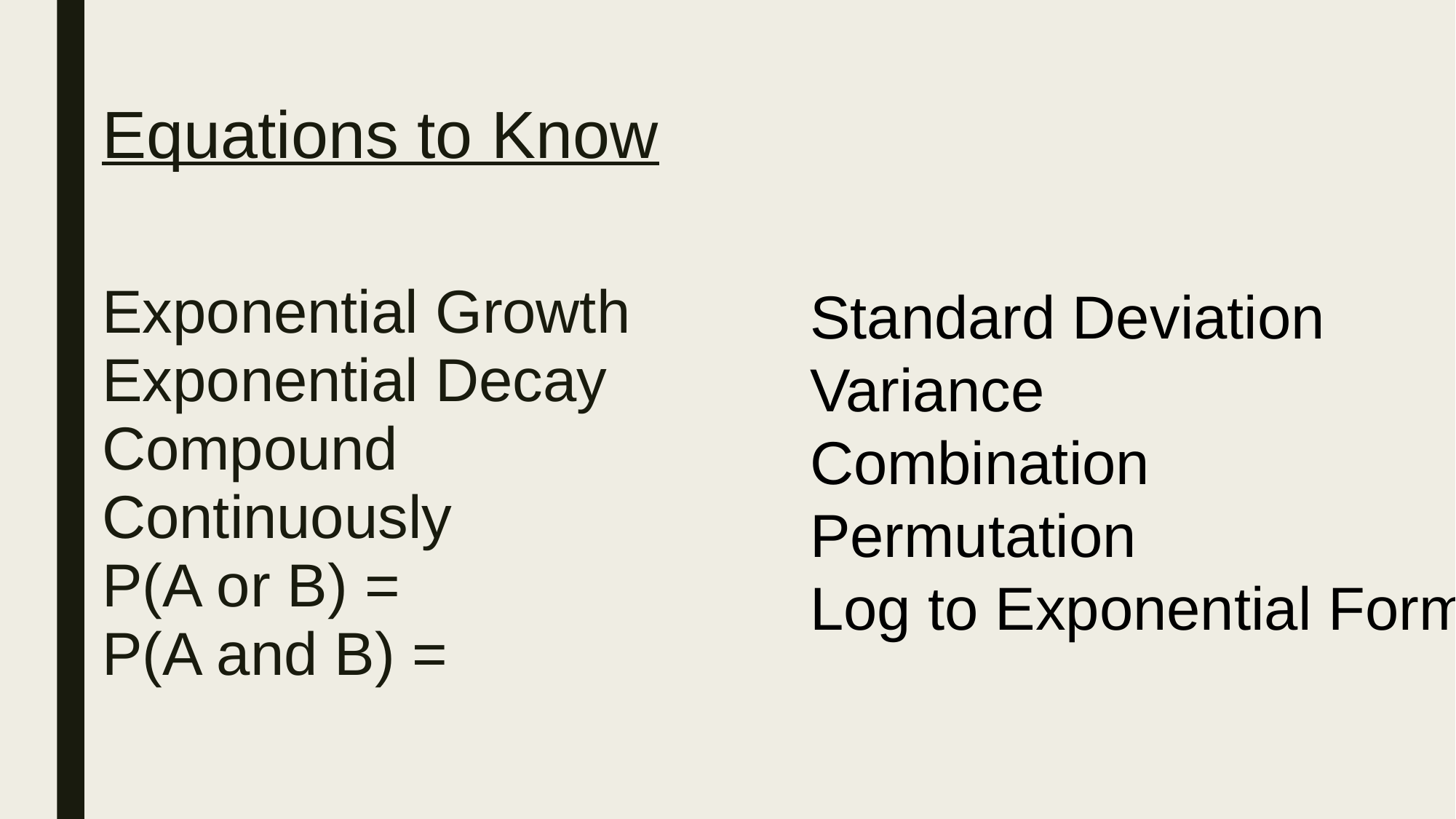

# Equations to Know
Exponential Growth
Exponential Decay
Compound Continuously
P(A or B) =
P(A and B) =
Standard Deviation
Variance
Combination
Permutation
Log to Exponential Form